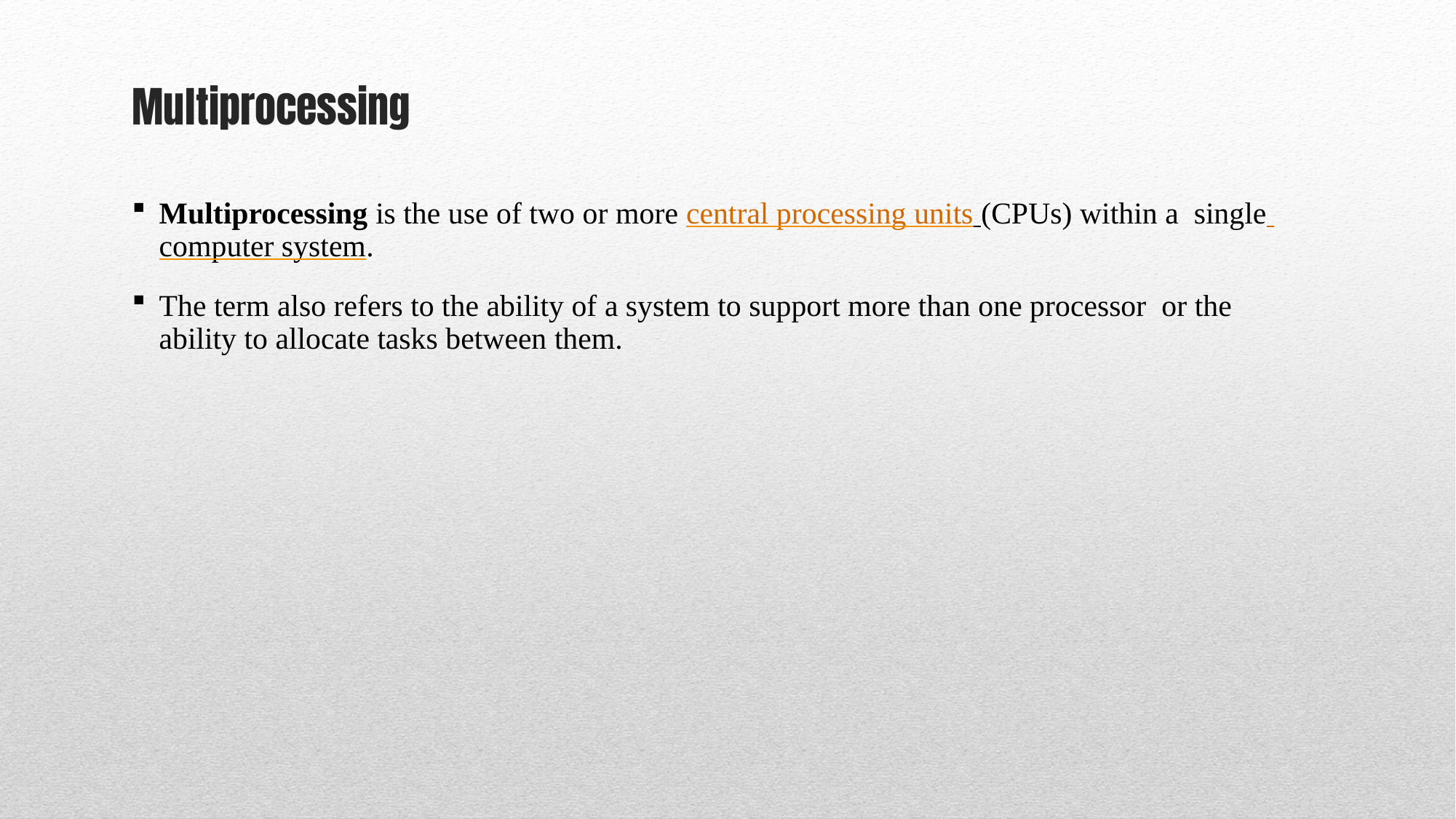

# Multiprocessing
Multiprocessing is the use of two or more central processing units (CPUs) within a  single computer system.
The term also refers to the ability of a system to support more than one processor  or the ability to allocate tasks between them.